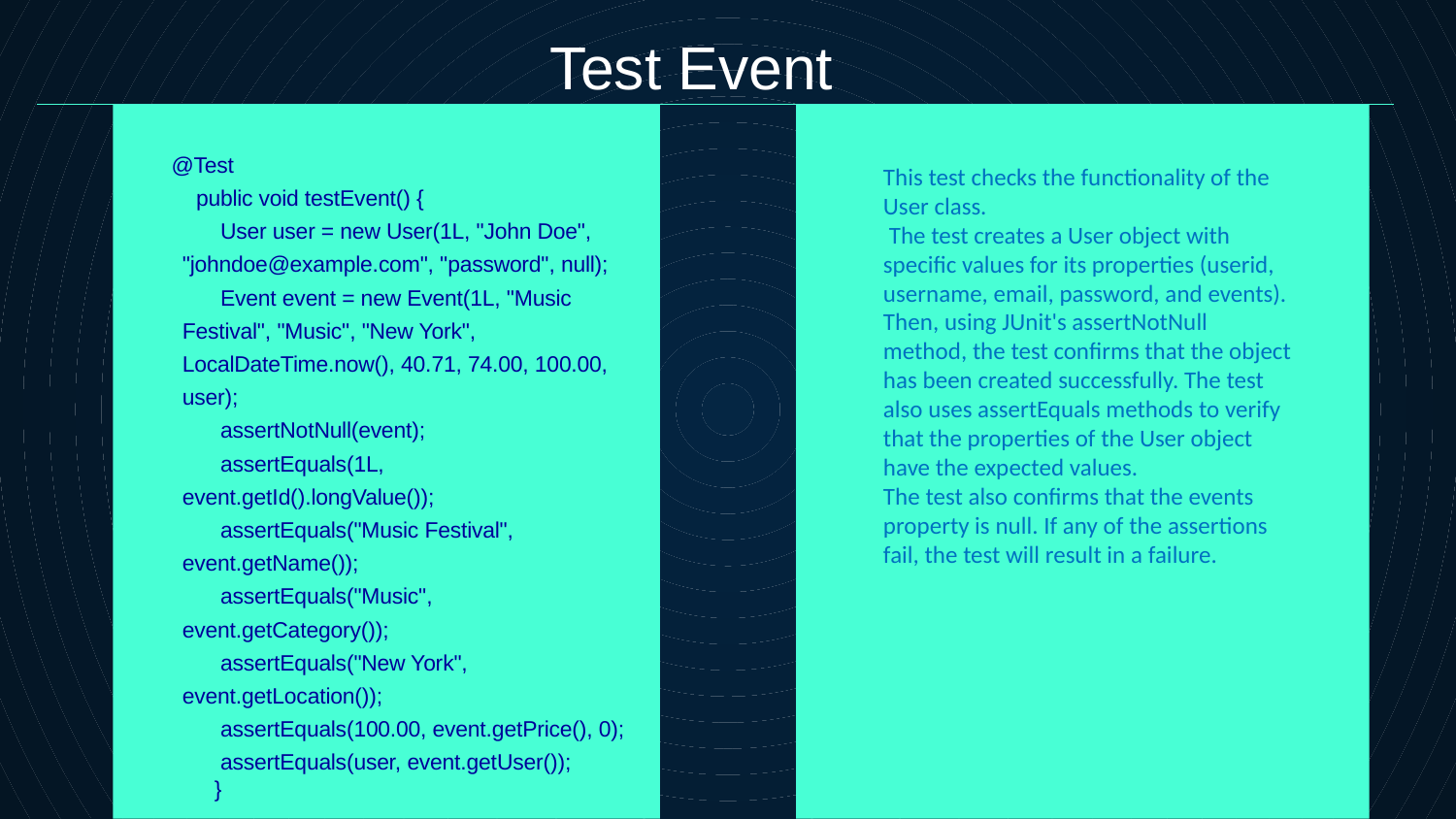

Test Event

@Test
    public void testEvent() {
        User user = new User(1L, "John Doe", "johndoe@example.com", "password", null);
        Event event = new Event(1L, "Music Festival", "Music", "New York", LocalDateTime.now(), 40.71, 74.00, 100.00, user);
        assertNotNull(event);
        assertEquals(1L, event.getId().longValue());
        assertEquals("Music Festival", event.getName());
        assertEquals("Music", event.getCategory());
        assertEquals("New York", event.getLocation());
        assertEquals(100.00, event.getPrice(), 0);
        assertEquals(user, event.getUser());
    }
This test checks the functionality of the User class.
 The test creates a User object with specific values for its properties (userid, username, email, password, and events). Then, using JUnit's assertNotNull method, the test confirms that the object has been created successfully. The test also uses assertEquals methods to verify that the properties of the User object have the expected values.
The test also confirms that the events property is null. If any of the assertions fail, the test will result in a failure.